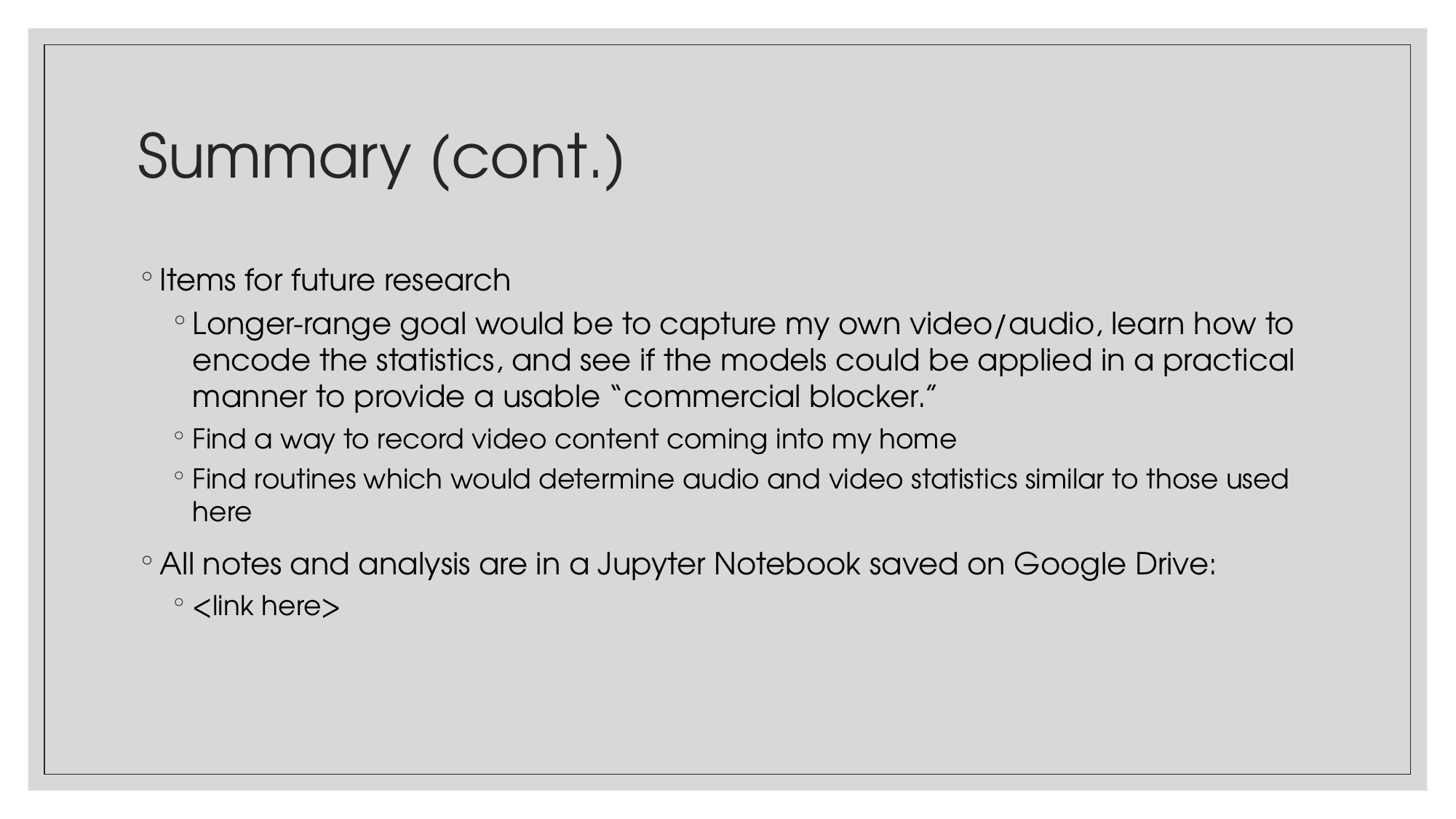

# Summary (cont.)
Items for future research
Longer-range goal would be to capture my own video/audio, learn how to encode the statistics, and see if the models could be applied in a practical manner to provide a usable “commercial blocker.”
Find a way to record video content coming into my home
Find routines which would determine audio and video statistics similar to those used here
All notes and analysis are in a Jupyter Notebook saved on Google Drive:
<link here>